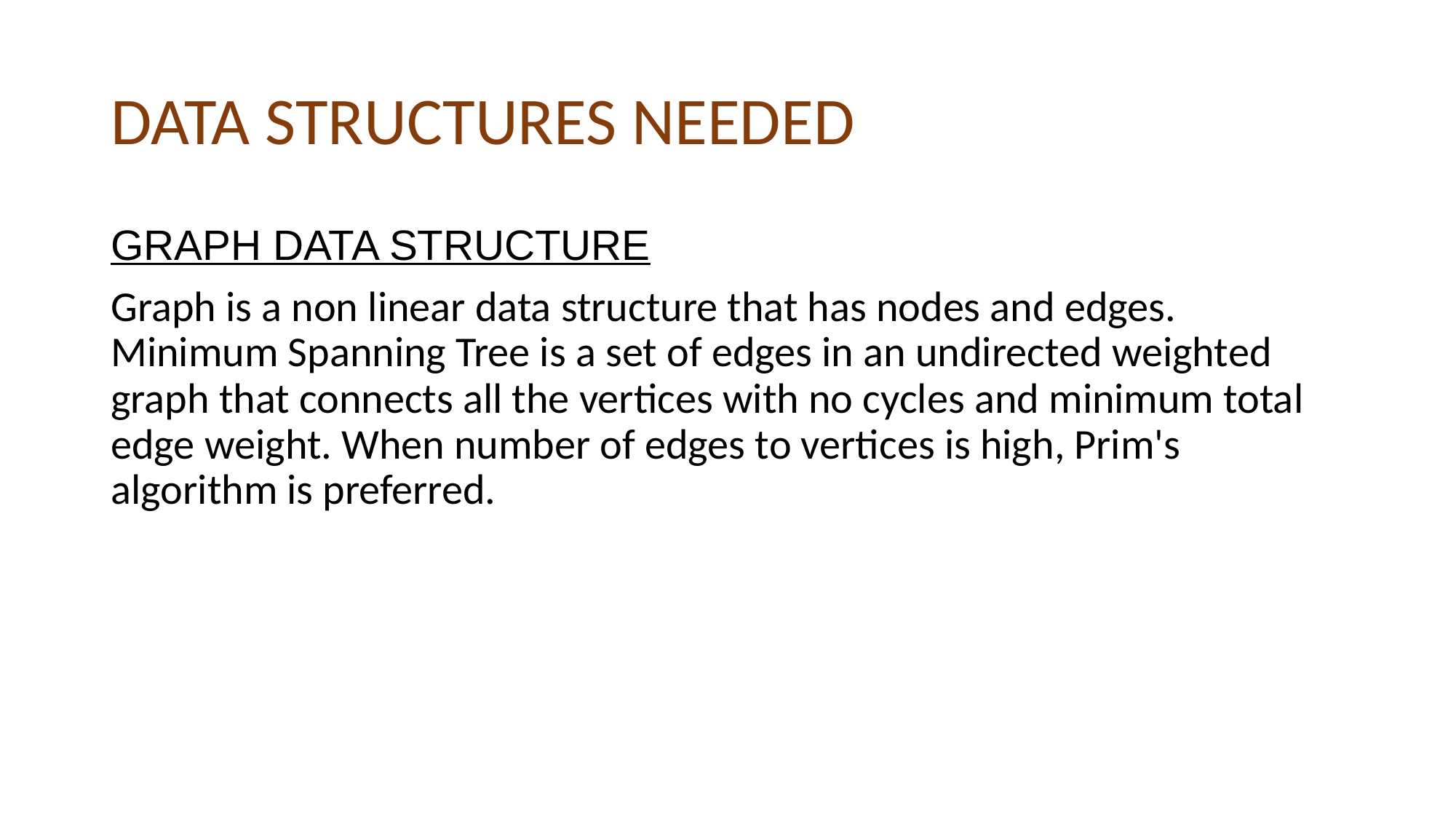

# DATA STRUCTURES NEEDED
GRAPH DATA STRUCTURE
Graph is a non linear data structure that has nodes and edges. Minimum Spanning Tree is a set of edges in an undirected weighted graph that connects all the vertices with no cycles and minimum total edge weight. When number of edges to vertices is high, Prim's algorithm is preferred.